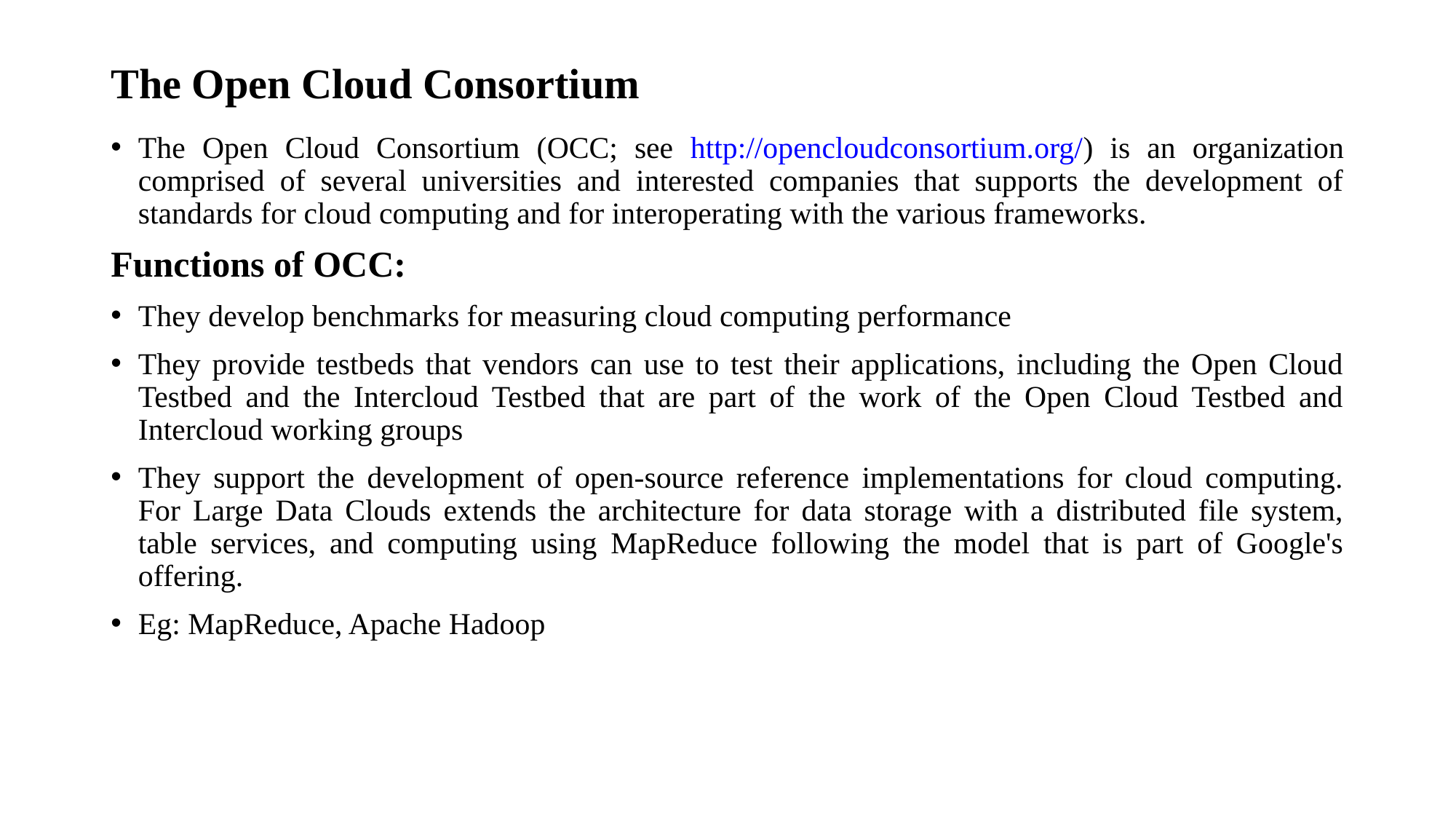

# The Open Cloud Consortium
The Open Cloud Consortium (OCC; see http://opencloudconsortium.org/) is an organization comprised of several universities and interested companies that supports the development of standards for cloud computing and for interoperating with the various frameworks.
Functions of OCC:
They develop benchmarks for measuring cloud computing performance
They provide testbeds that vendors can use to test their applications, including the Open Cloud Testbed and the Intercloud Testbed that are part of the work of the Open Cloud Testbed and Intercloud working groups
They support the development of open-source reference implementations for cloud computing. For Large Data Clouds extends the architecture for data storage with a distributed file system, table services, and computing using MapReduce following the model that is part of Google's offering.
Eg: MapReduce, Apache Hadoop